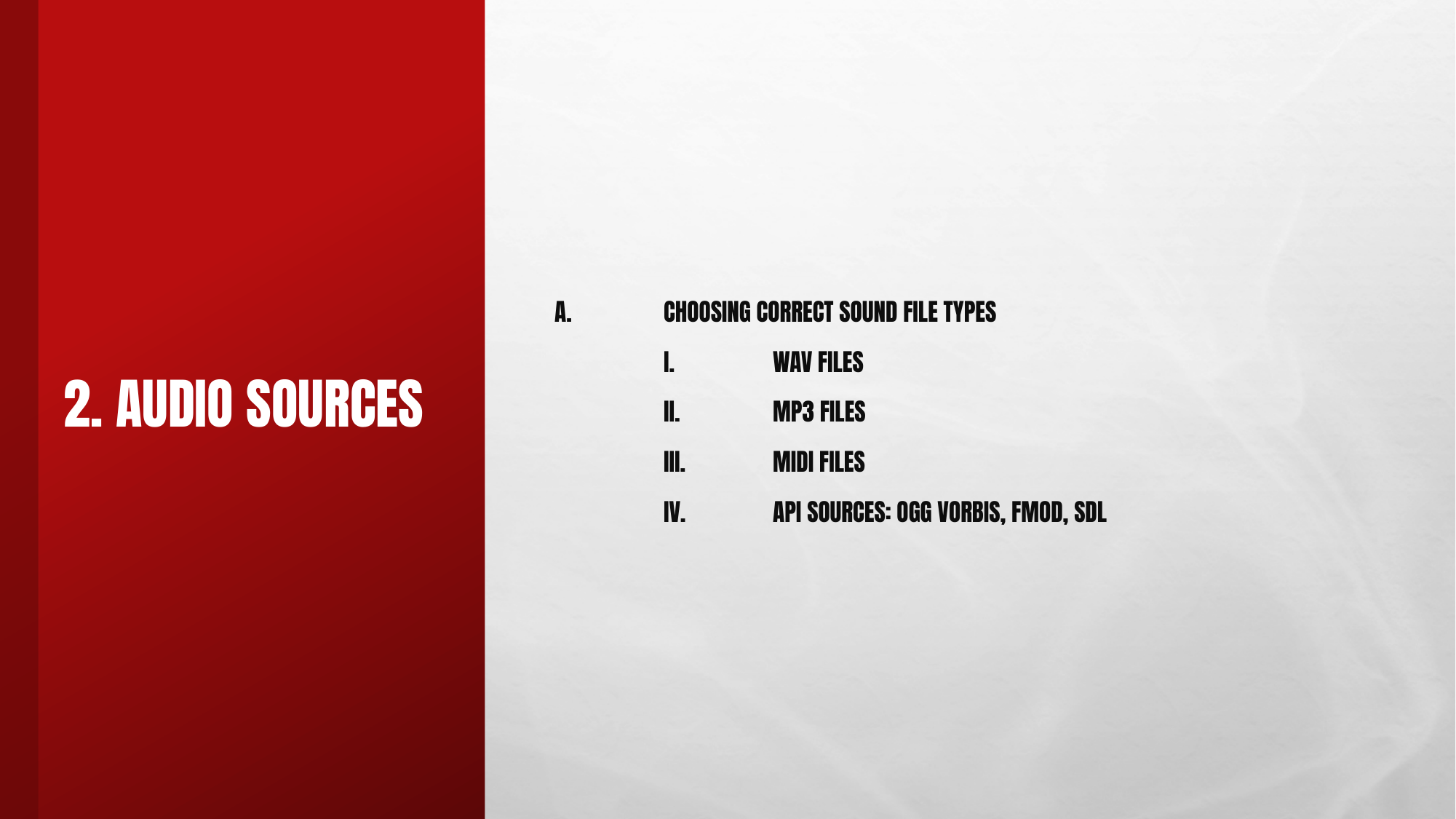

# 2. Audio sources
a. 	Choosing correct sound file types
	i. 	Wav files
	ii. 	MP3 files
	iii. 	MIDI Files
	iv. 	API Sources: OGG Vorbis, FMOD, SDL